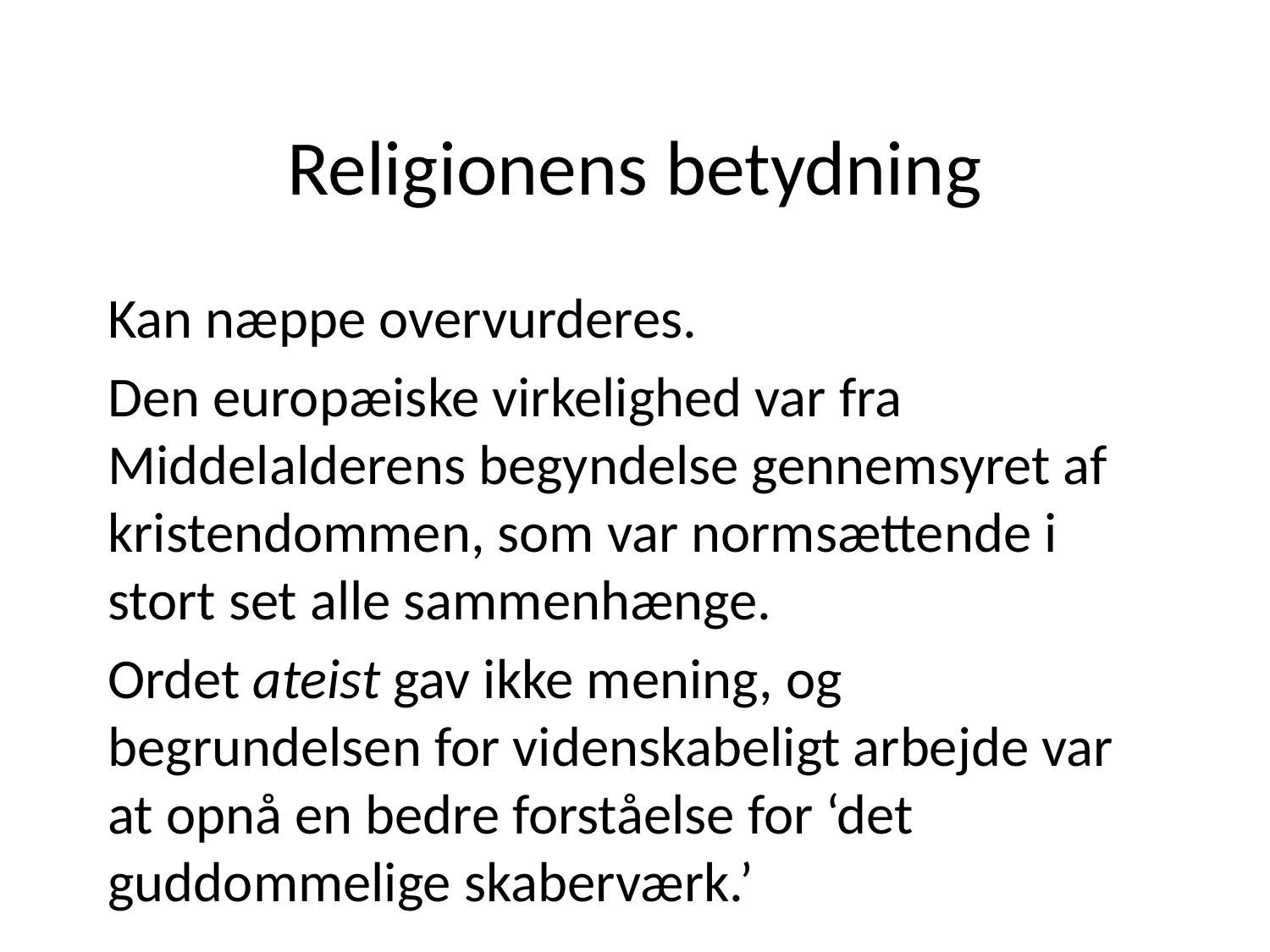

# Religionens betydning
Kan næppe overvurderes.
Den europæiske virkelighed var fra Middelalderens begyndelse gennemsyret af kristendommen, som var normsættende i stort set alle sammenhænge.
Ordet ateist gav ikke mening, og begrundelsen for videnskabeligt arbejde var at opnå en bedre forståelse for ‘det guddommelige skaberværk.’